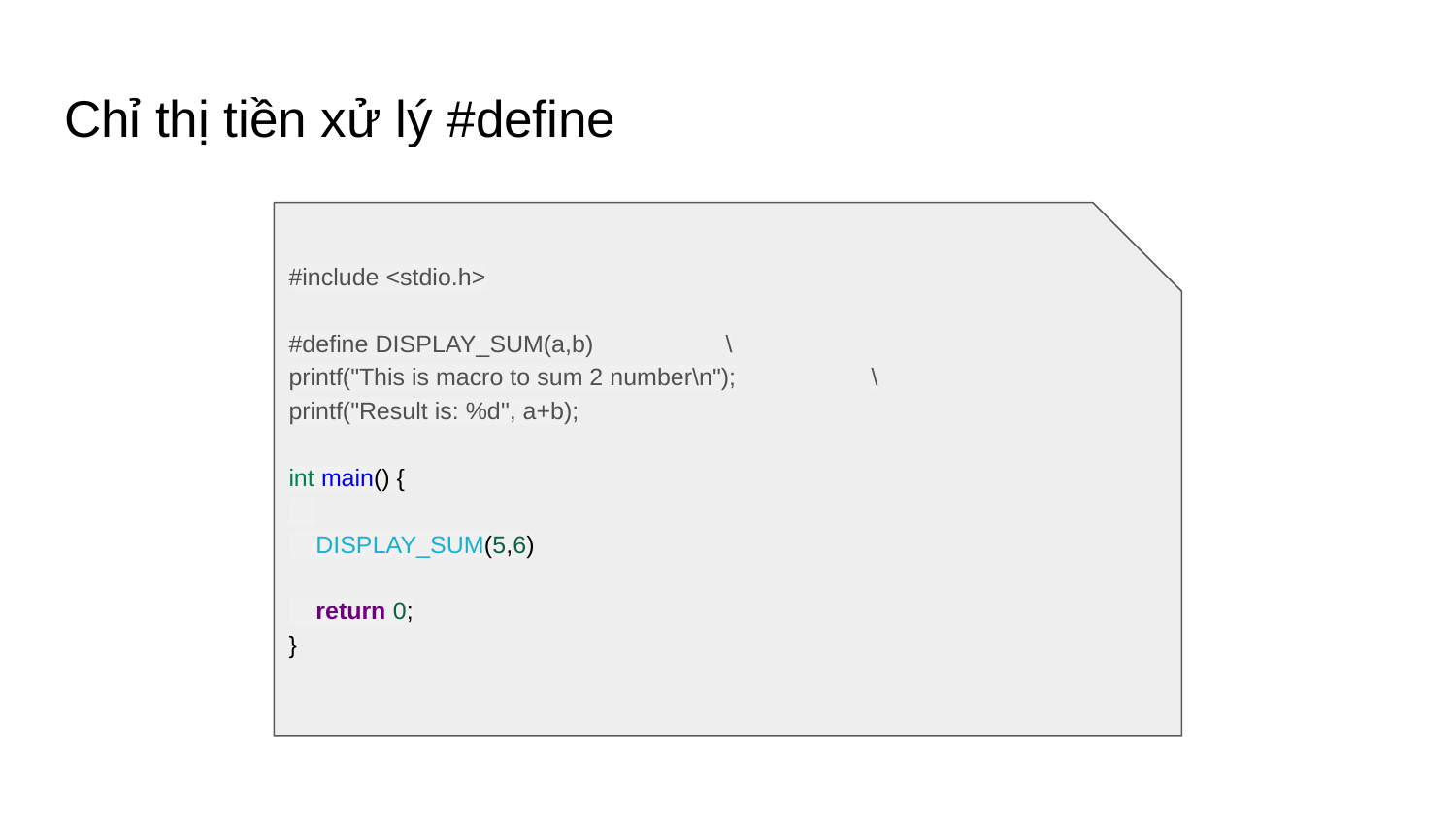

# Chỉ thị tiền xử lý #define
#include <stdio.h>

#define DISPLAY_SUM(a,b)	\
printf("This is macro to sum 2 number\n");	\
printf("Result is: %d", a+b);

int main() {

    DISPLAY_SUM(5,6)

    return 0;
}